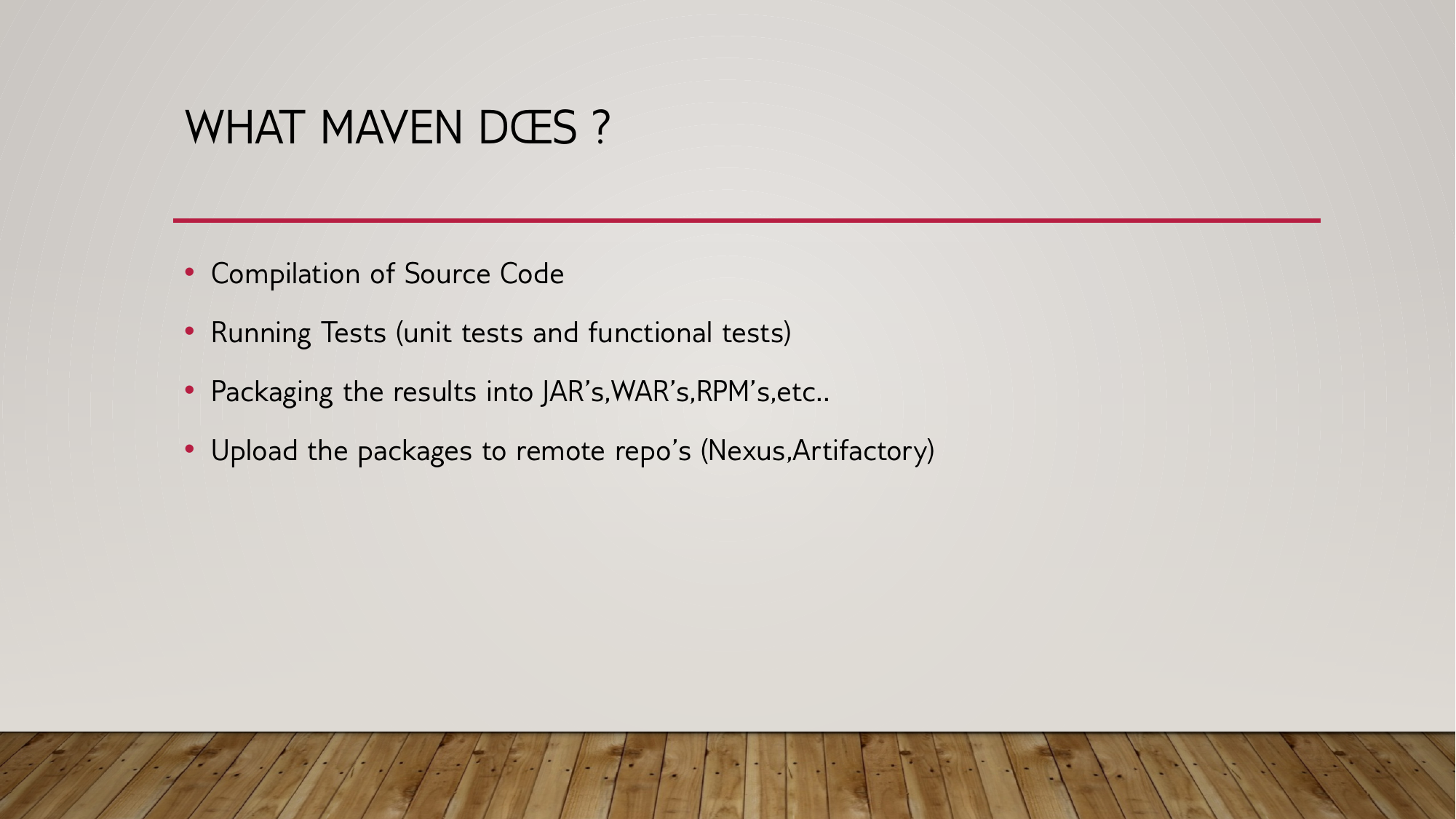

# What Maven does ?
Compilation of Source Code
Running Tests (unit tests and functional tests)
Packaging the results into JAR’s,WAR’s,RPM’s,etc..
Upload the packages to remote repo’s (Nexus,Artifactory)